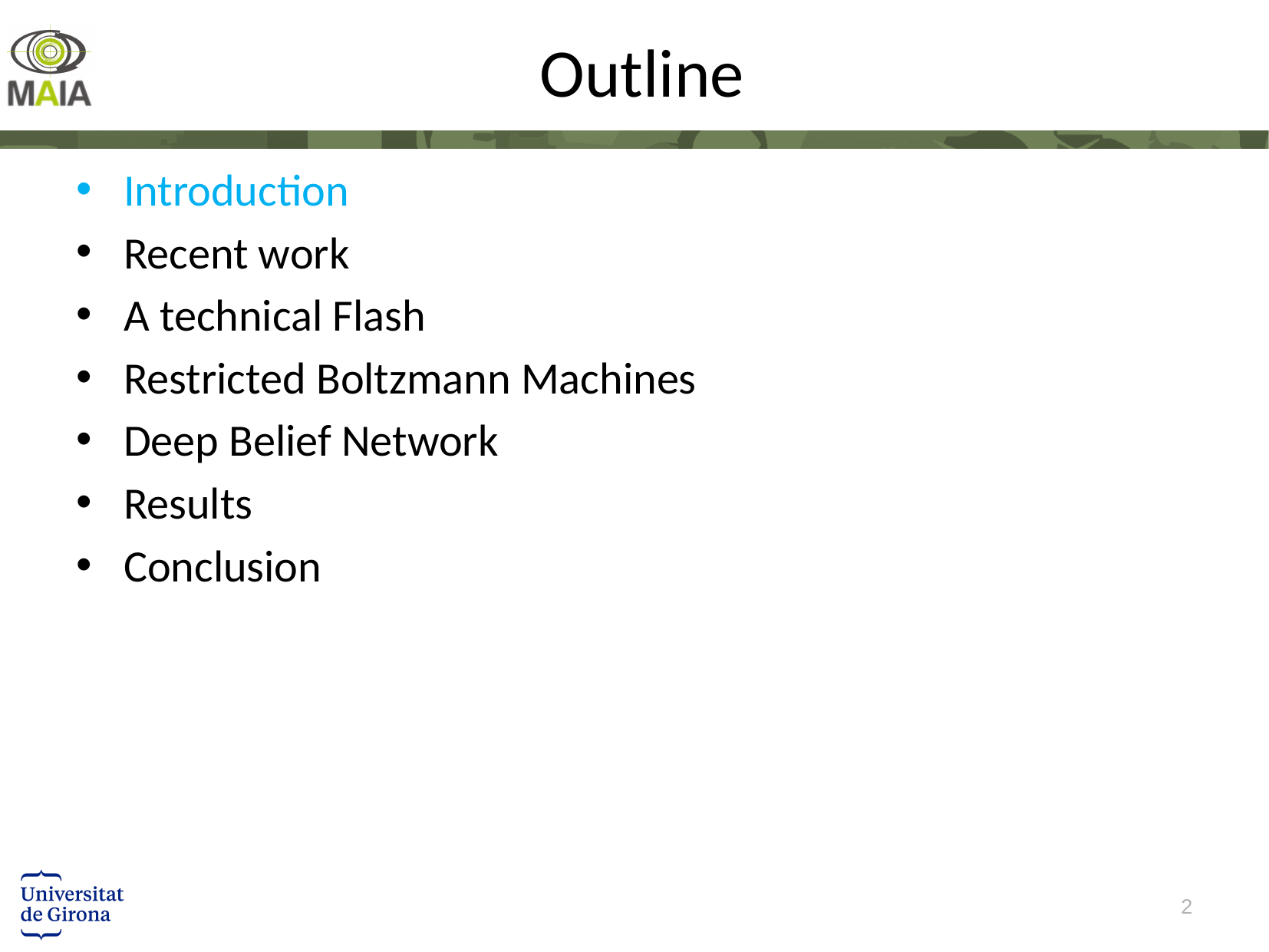

# Outline
Introduction
Recent work
A technical Flash
Restricted Boltzmann Machines
Deep Belief Network
Results
Conclusion
2